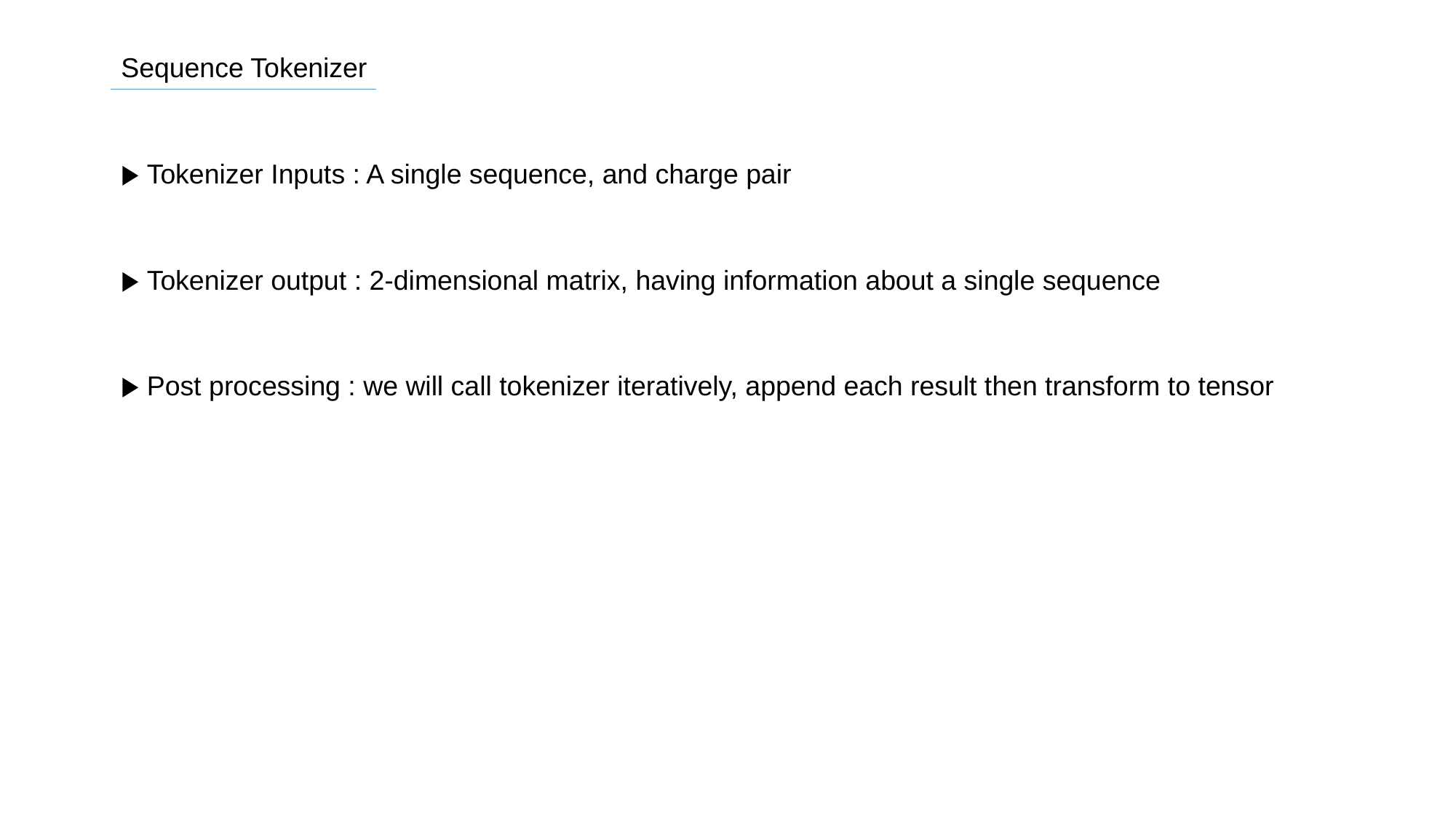

Sequence Tokenizer
▶ Tokenizer Inputs : A single sequence, and charge pair
▶ Tokenizer output : 2-dimensional matrix, having information about a single sequence
▶ Post processing : we will call tokenizer iteratively, append each result then transform to tensor